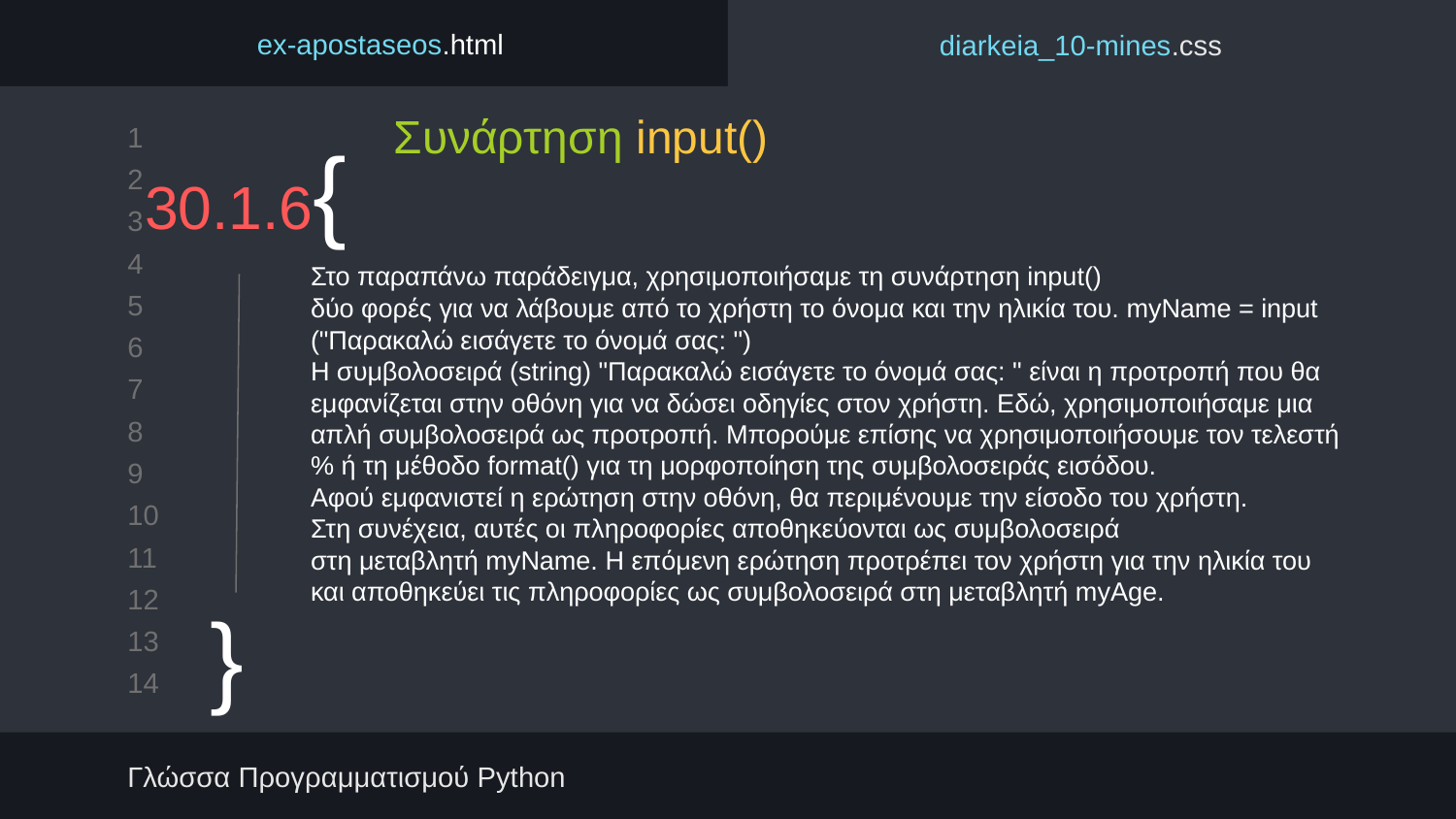

ex-apostaseos.html
diarkeia_10-mines.css
Συνάρτηση input()
# 30.1.6{
Στο παραπάνω παράδειγμα, χρησιμοποιήσαμε τη συνάρτηση input()
δύο φορές για να λάβουμε από το χρήστη το όνομα και την ηλικία του. myName = input ("Παρακαλώ εισάγετε το όνομά σας: ")
Η συμβολοσειρά (string) "Παρακαλώ εισάγετε το όνομά σας: " είναι η προτροπή που θα εμφανίζεται στην οθόνη για να δώσει οδηγίες στον χρήστη. Εδώ, χρησιμοποιήσαμε μια απλή συμβολοσειρά ως προτροπή. Μπορούμε επίσης να χρησιμοποιήσουμε τον τελεστή % ή τη μέθοδο format() για τη μορφοποίηση της συμβολοσειράς εισόδου.
Αφού εμφανιστεί η ερώτηση στην οθόνη, θα περιμένουμε την είσοδο του χρήστη.
Στη συνέχεια, αυτές οι πληροφορίες αποθηκεύονται ως συμβολοσειρά
στη μεταβλητή myName. Η επόμενη ερώτηση προτρέπει τον χρήστη για την ηλικία του και αποθηκεύει τις πληροφορίες ως συμβολοσειρά στη μεταβλητή myAge.
}
Γλώσσα Προγραμματισμού Python